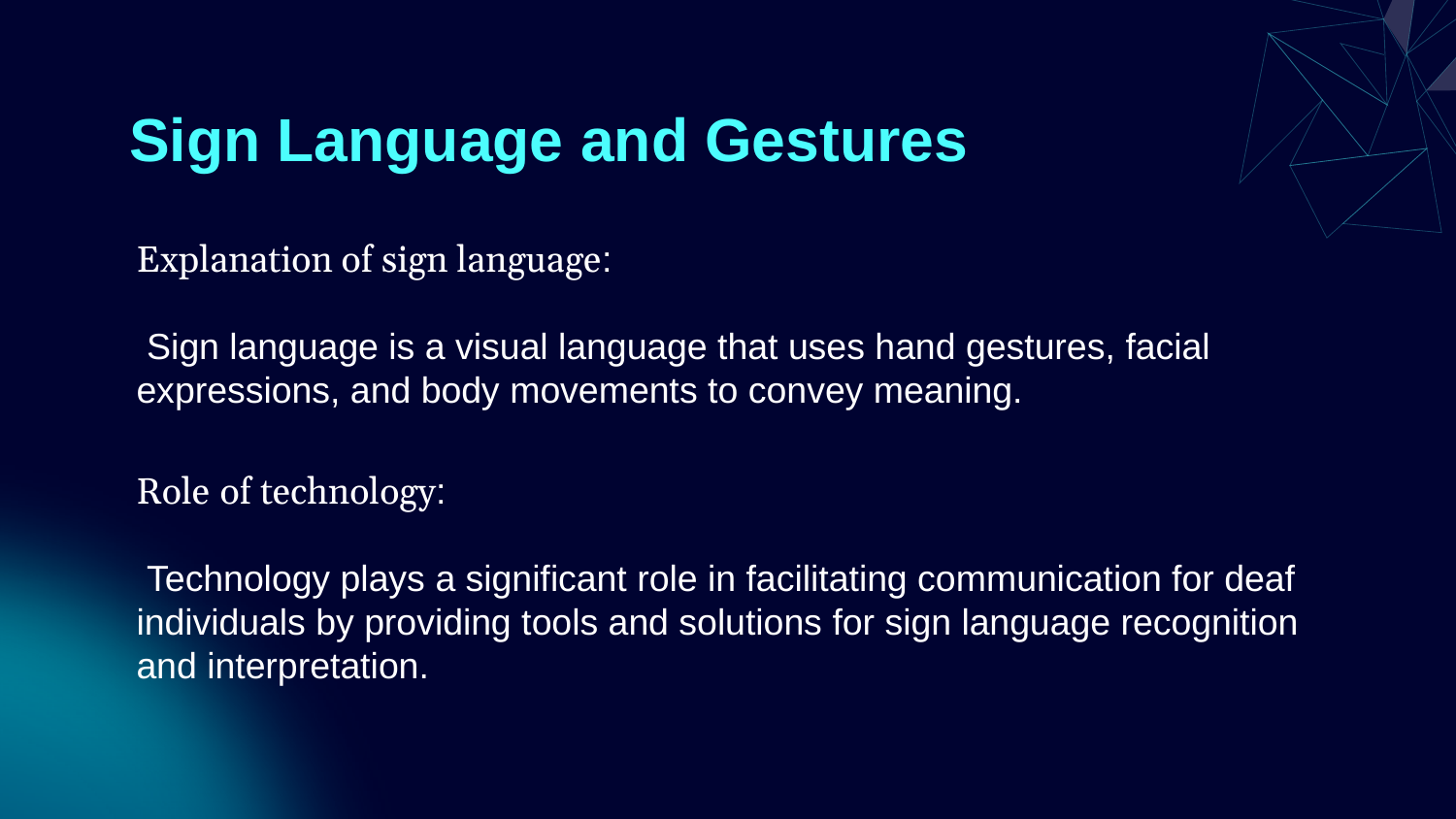

# Sign Language and Gestures
Explanation of sign language:

 Sign language is a visual language that uses hand gestures, facial expressions, and body movements to convey meaning.
Role of technology:

 Technology plays a significant role in facilitating communication for deaf individuals by providing tools and solutions for sign language recognition and interpretation.